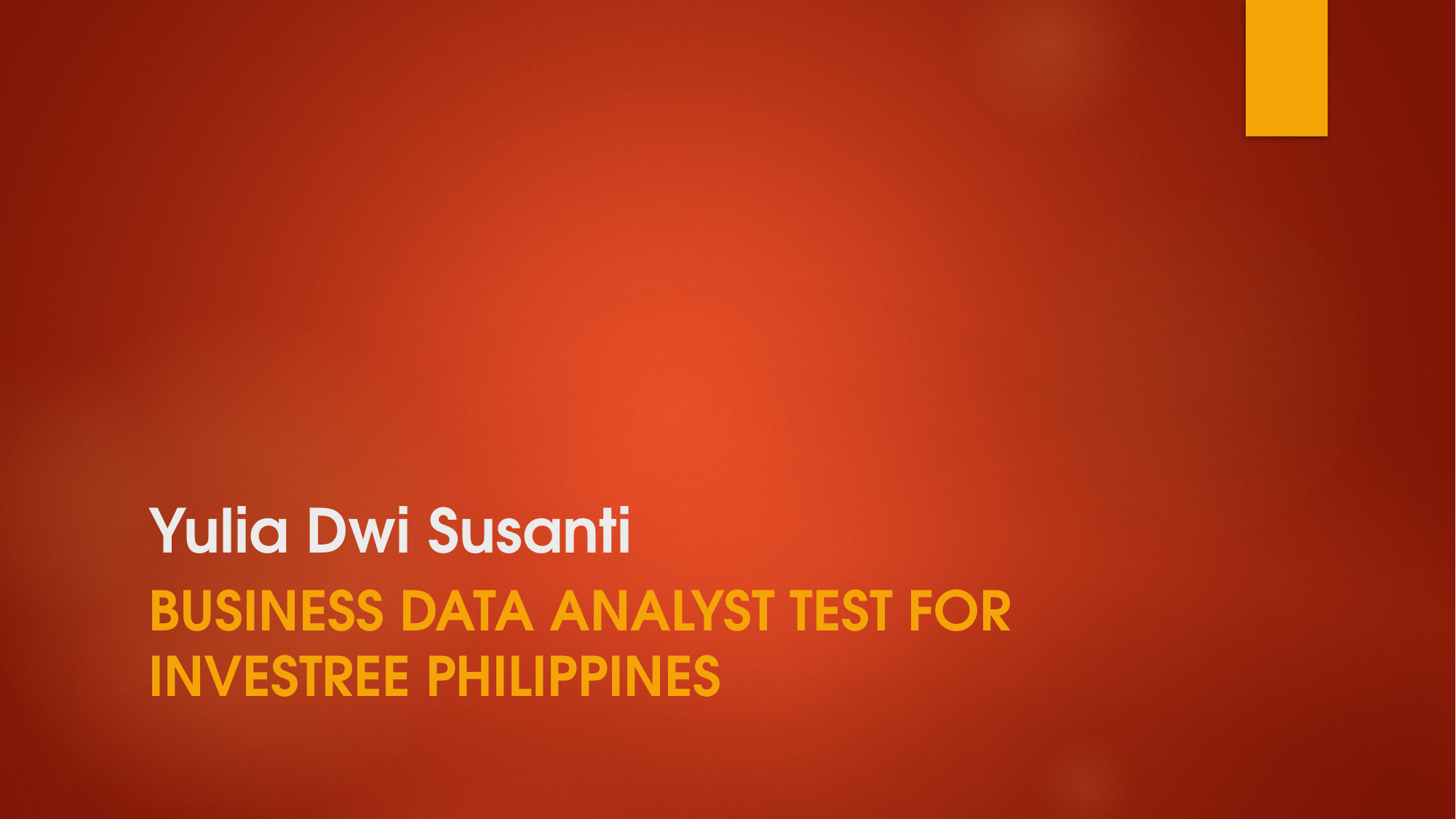

# Yulia Dwi Susanti
BUSINESS DATA ANALYST TEST FOR INVESTREE PHILIPPINES